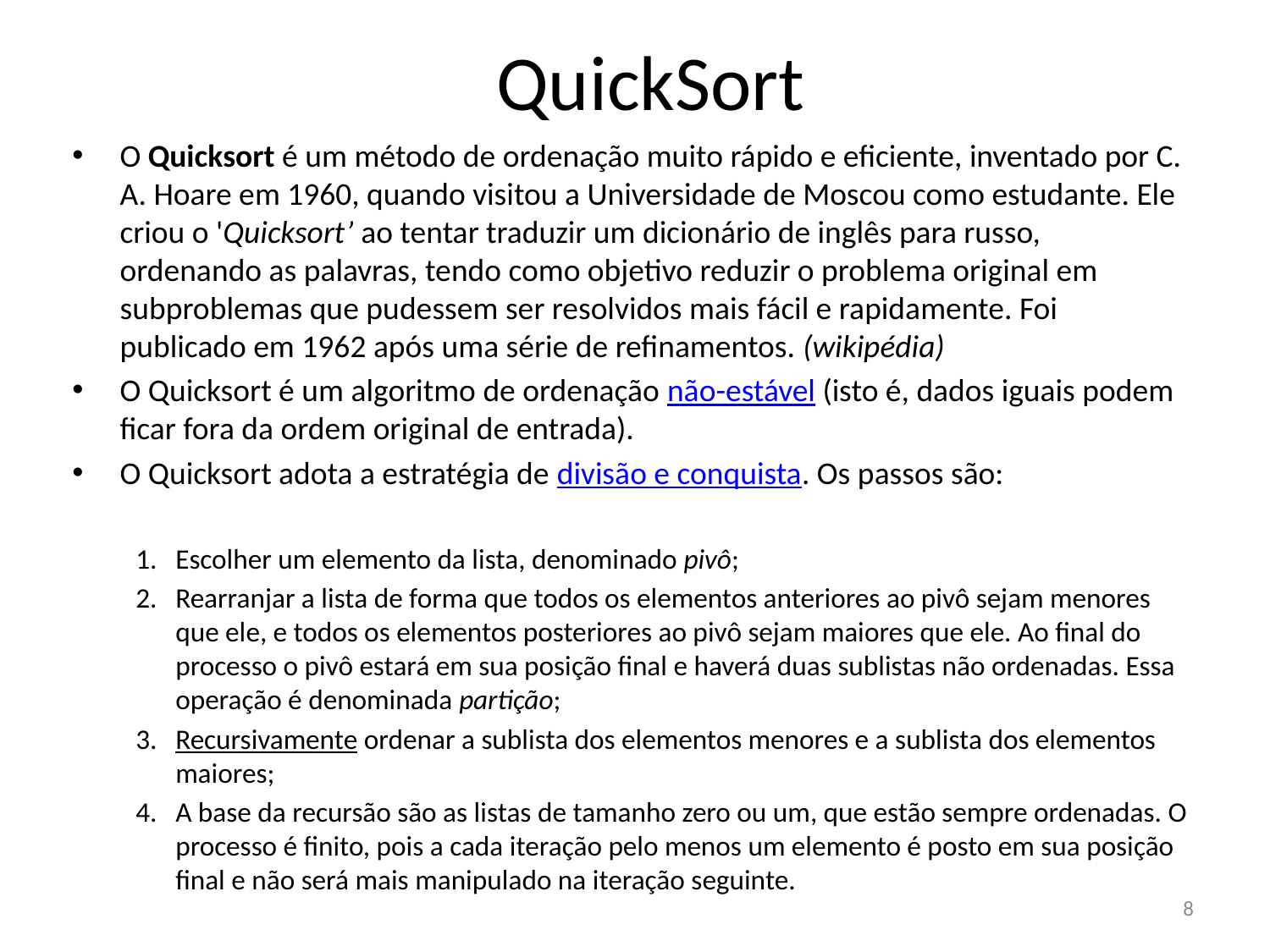

# QuickSort
O Quicksort é um método de ordenação muito rápido e eficiente, inventado por C. A. Hoare em 1960, quando visitou a Universidade de Moscou como estudante. Ele criou o 'Quicksort’ ao tentar traduzir um dicionário de inglês para russo, ordenando as palavras, tendo como objetivo reduzir o problema original em subproblemas que pudessem ser resolvidos mais fácil e rapidamente. Foi publicado em 1962 após uma série de refinamentos. (wikipédia)
O Quicksort é um algoritmo de ordenação não-estável (isto é, dados iguais podem ficar fora da ordem original de entrada).
O Quicksort adota a estratégia de divisão e conquista. Os passos são:

Escolher um elemento da lista, denominado pivô;
Rearranjar a lista de forma que todos os elementos anteriores ao pivô sejam menores que ele, e todos os elementos posteriores ao pivô sejam maiores que ele. Ao final do processo o pivô estará em sua posição final e haverá duas sublistas não ordenadas. Essa operação é denominada partição;
Recursivamente ordenar a sublista dos elementos menores e a sublista dos elementos maiores;
A base da recursão são as listas de tamanho zero ou um, que estão sempre ordenadas. O processo é finito, pois a cada iteração pelo menos um elemento é posto em sua posição final e não será mais manipulado na iteração seguinte.

8